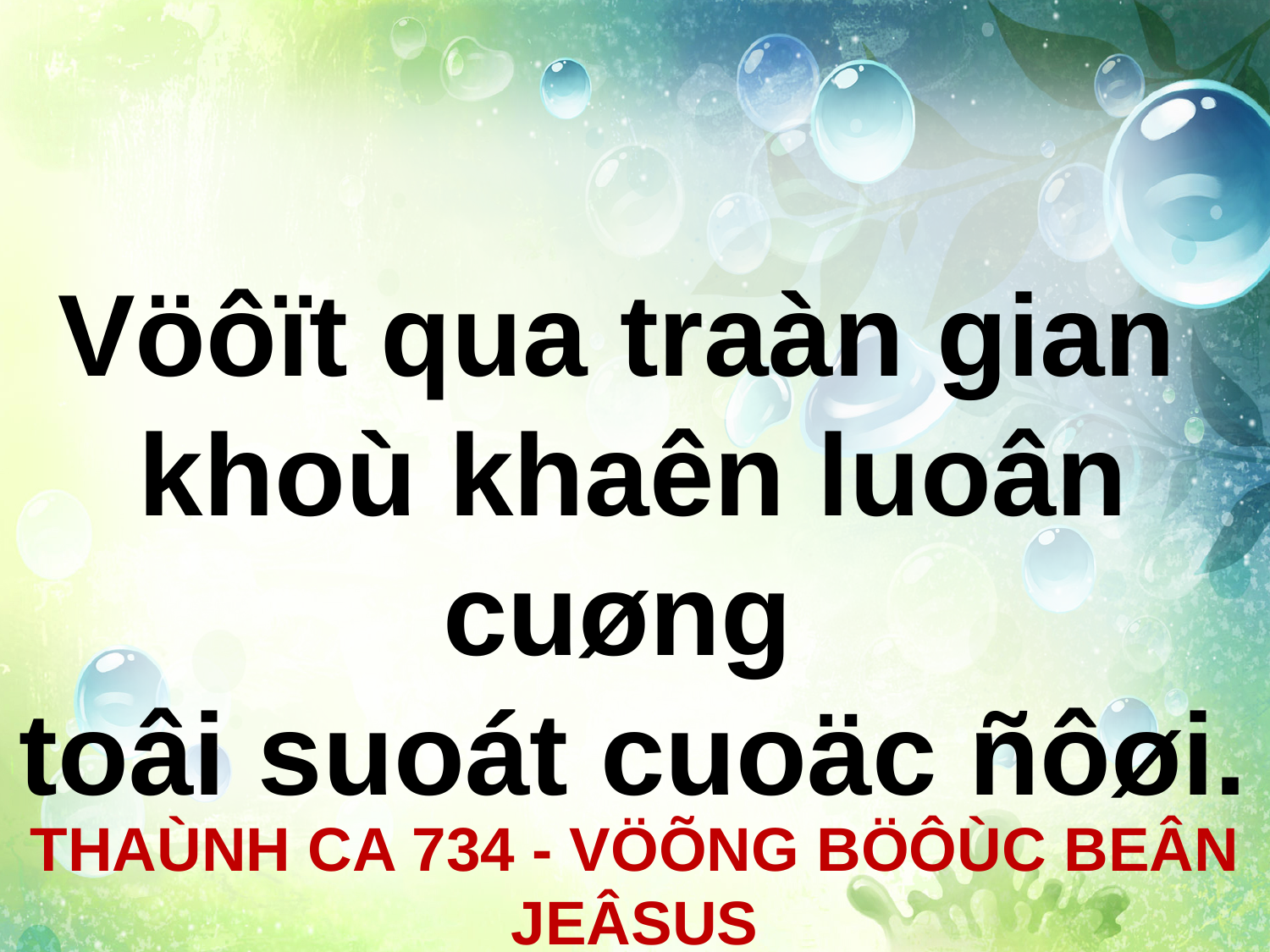

Vöôït qua traàn gian
khoù khaên luoân cuøng
toâi suoát cuoäc ñôøi.
THAÙNH CA 734 - VÖÕNG BÖÔÙC BEÂN JEÂSUS